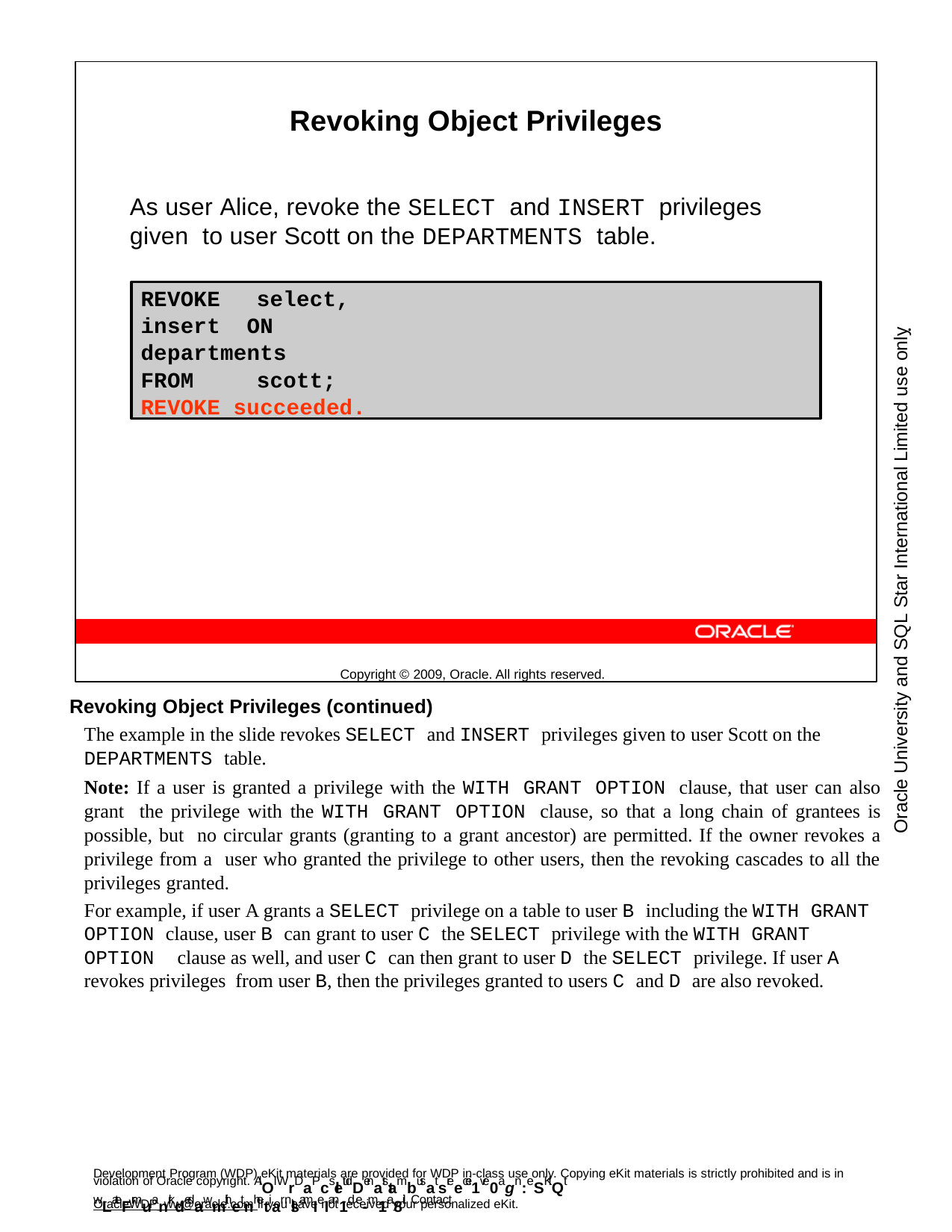

Revoking Object Privileges

As user Alice, revoke the SELECT and INSERT privileges given  to user Scott on the DEPARTMENTS table.

Copyright © 2009, Oracle. All rights reserved.
REVOKE	select, insert  ON	departments
FROM	scott;  REVOKE succeeded.
Oracle University and SQL Star International Limited use onlyฺ

Revoking Object Privileges (continued)
The example in the slide revokes SELECT and INSERT privileges given to user Scott on the
DEPARTMENTS table.
Note: If a user is granted a privilege with the WITH GRANT OPTION clause, that user can also grant  the privilege with the WITH GRANT OPTION clause, so that a long chain of grantees is possible, but  no circular grants (granting to a grant ancestor) are permitted. If the owner revokes a privilege from a  user who granted the privilege to other users, then the revoking cascades to all the privileges granted.
For example, if user A grants a SELECT privilege on a table to user B including the WITH GRANT  OPTION clause, user B can grant to user C the SELECT privilege with the WITH GRANT OPTION  clause as well, and user C can then grant to user D the SELECT privilege. If user A revokes privileges  from user B, then the privileges granted to users C and D are also revoked.
Development Program (WDP) eKit materials are provided for WDP in-class use only. Copying eKit materials is strictly prohibited and is in
violation of Oracle copyright. AlOl WrDaPcsletudDenatstambusat sreecei1ve0agn:eSKiQt wLateFrmuanrkdedawmithetnhetiar nlsamIeI an1d e-m1a8il. Contact
OracleWDP_ww@oracle.com if you have not received your personalized eKit.